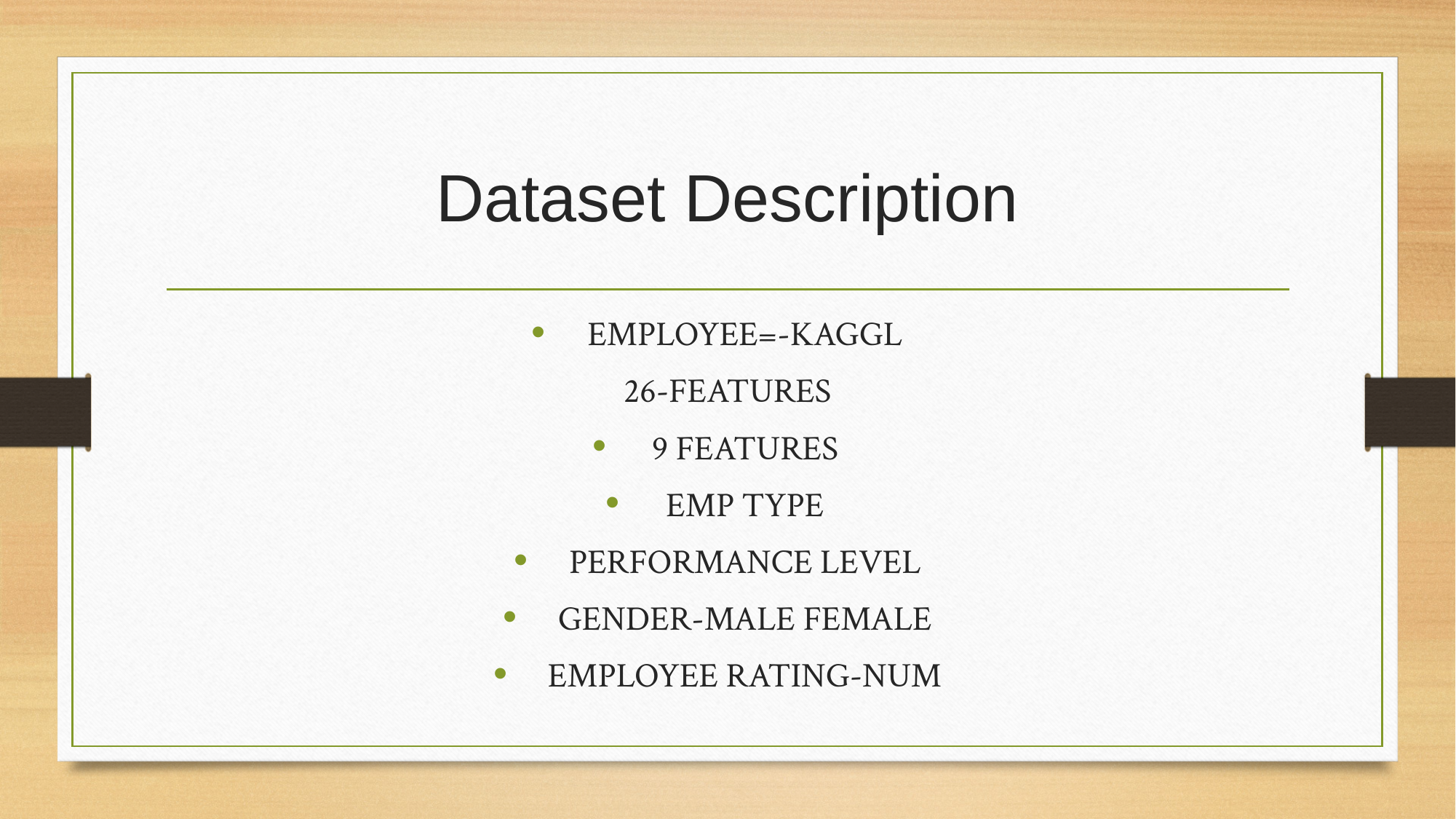

# Dataset Description
EMPLOYEE=-KAGGL
26-FEATURES
9 FEATURES
EMP TYPE
PERFORMANCE LEVEL
GENDER-MALE FEMALE
EMPLOYEE RATING-NUM